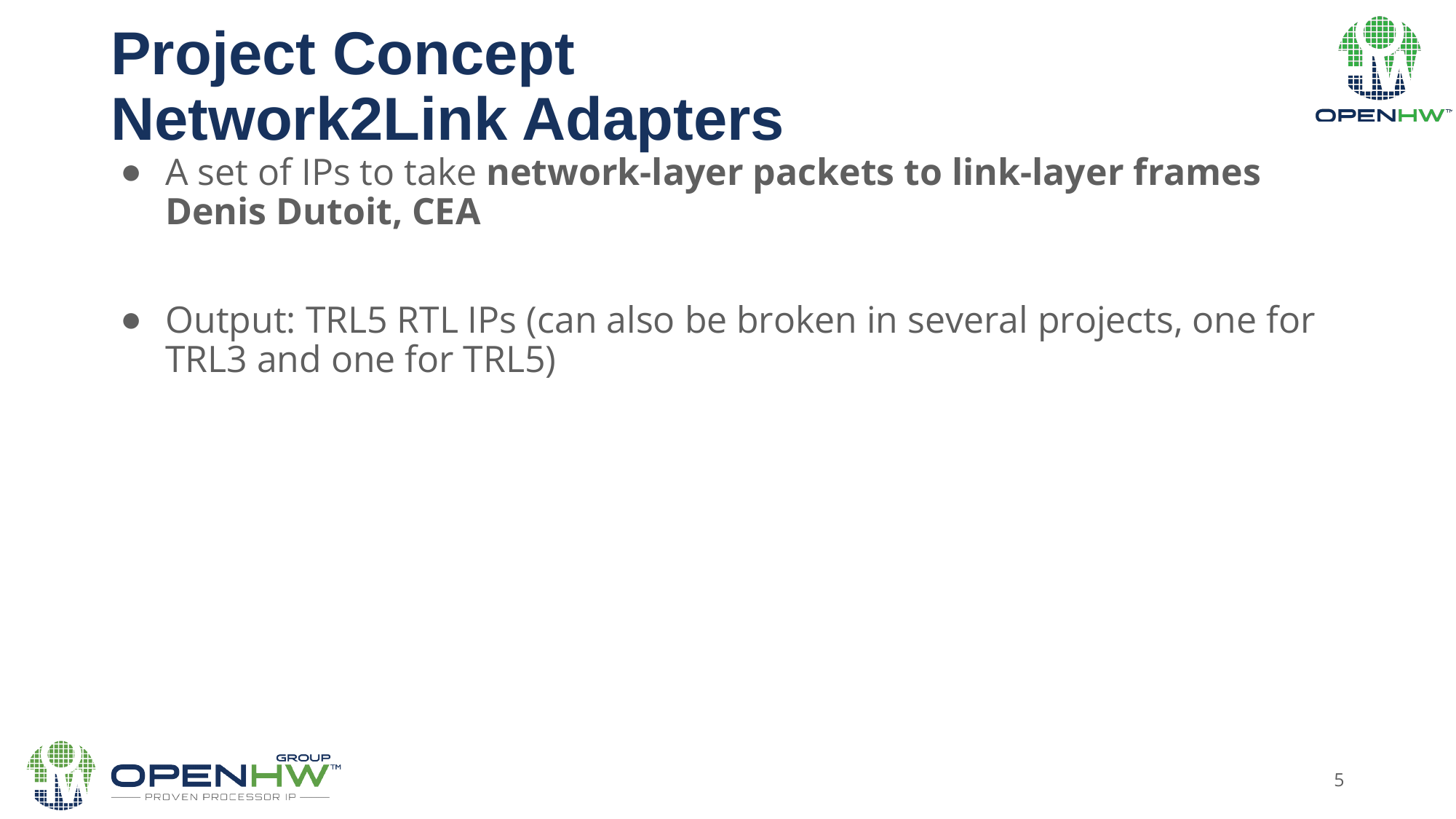

# Project Concept Network2Link Adapters
A set of IPs to take network-layer packets to link-layer frames
Denis Dutoit, CEA

Output: TRL5 RTL IPs (can also be broken in several projects, one for TRL3 and one for TRL5)
5